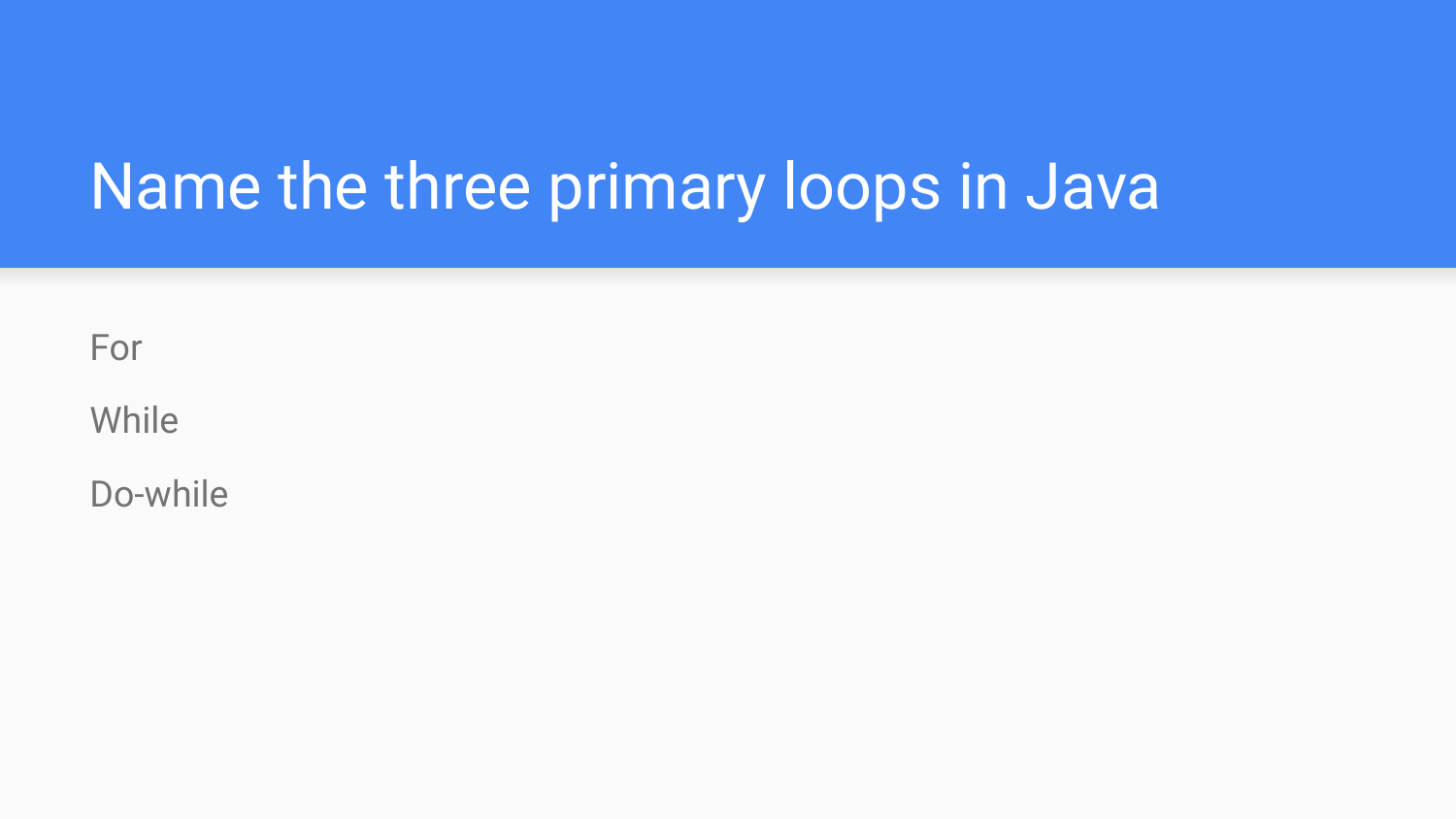

# Name the three primary loops in Java
For
While
Do-while